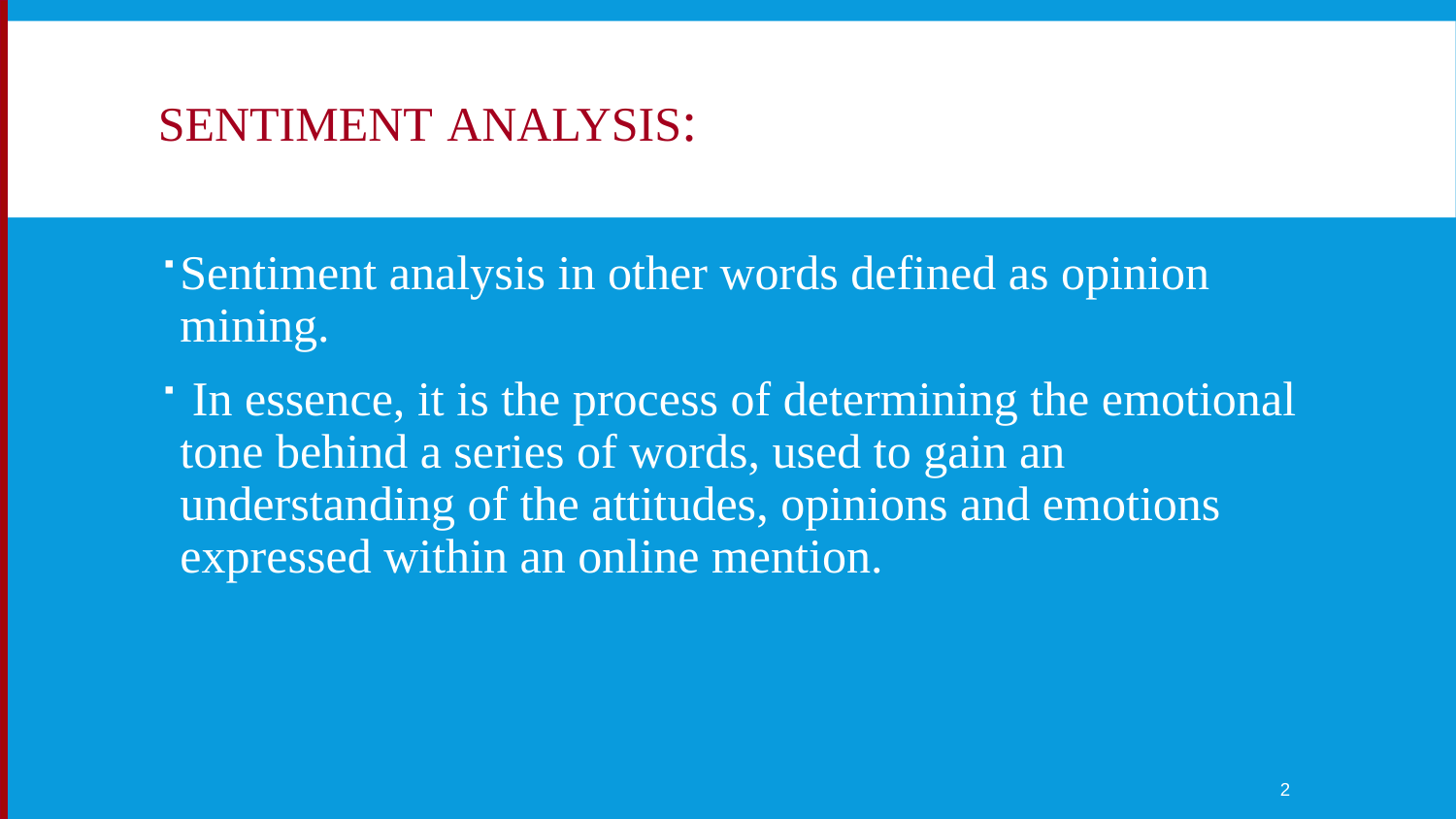

# Sentiment Analysis:
Sentiment analysis in other words defined as opinion mining.
 In essence, it is the process of determining the emotional tone behind a series of words, used to gain an understanding of the attitudes, opinions and emotions expressed within an online mention.
2